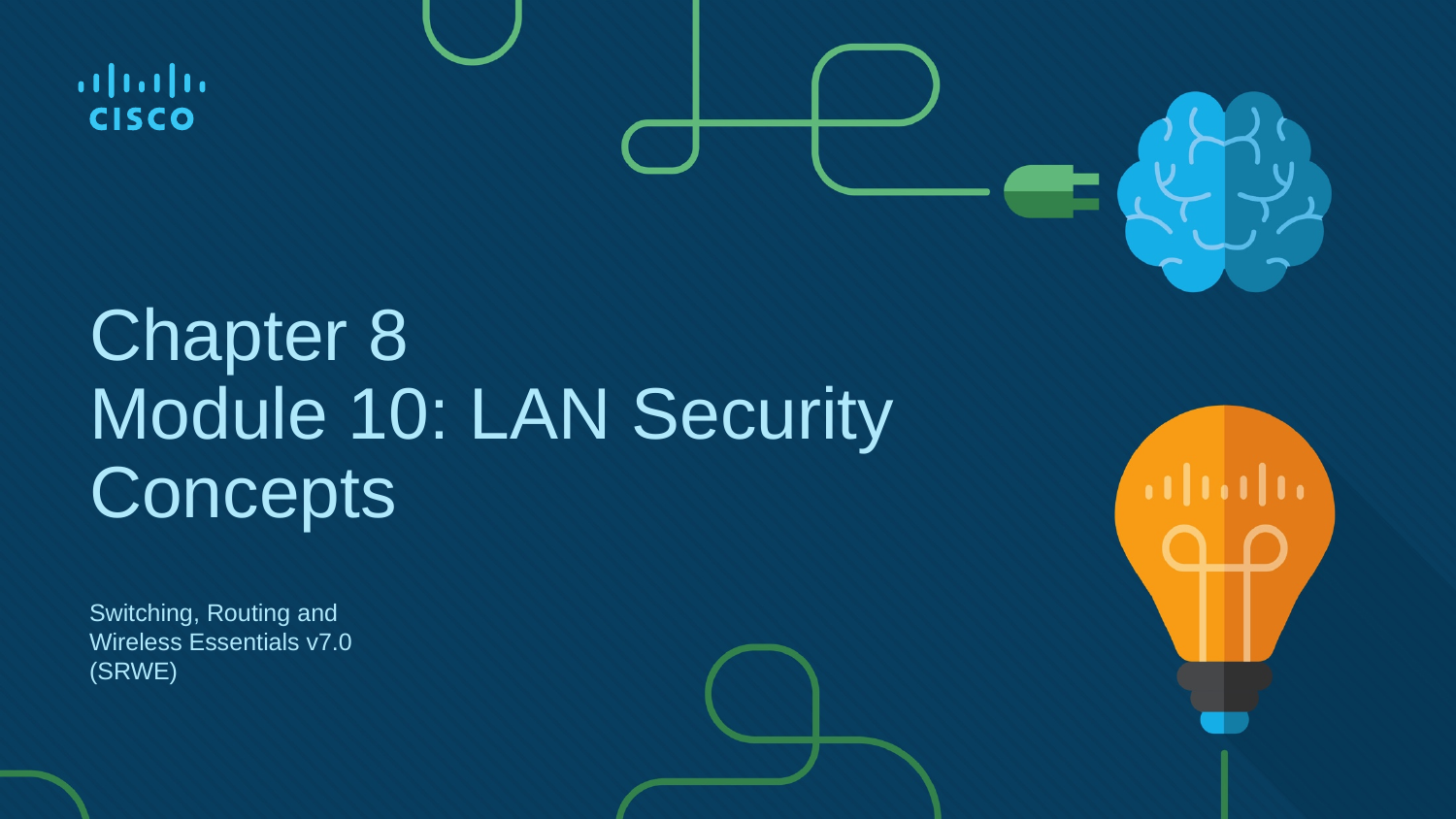

# Chapter 8 Module 10: LAN Security Concepts
Switching, Routing and Wireless Essentials v7.0 (SRWE)